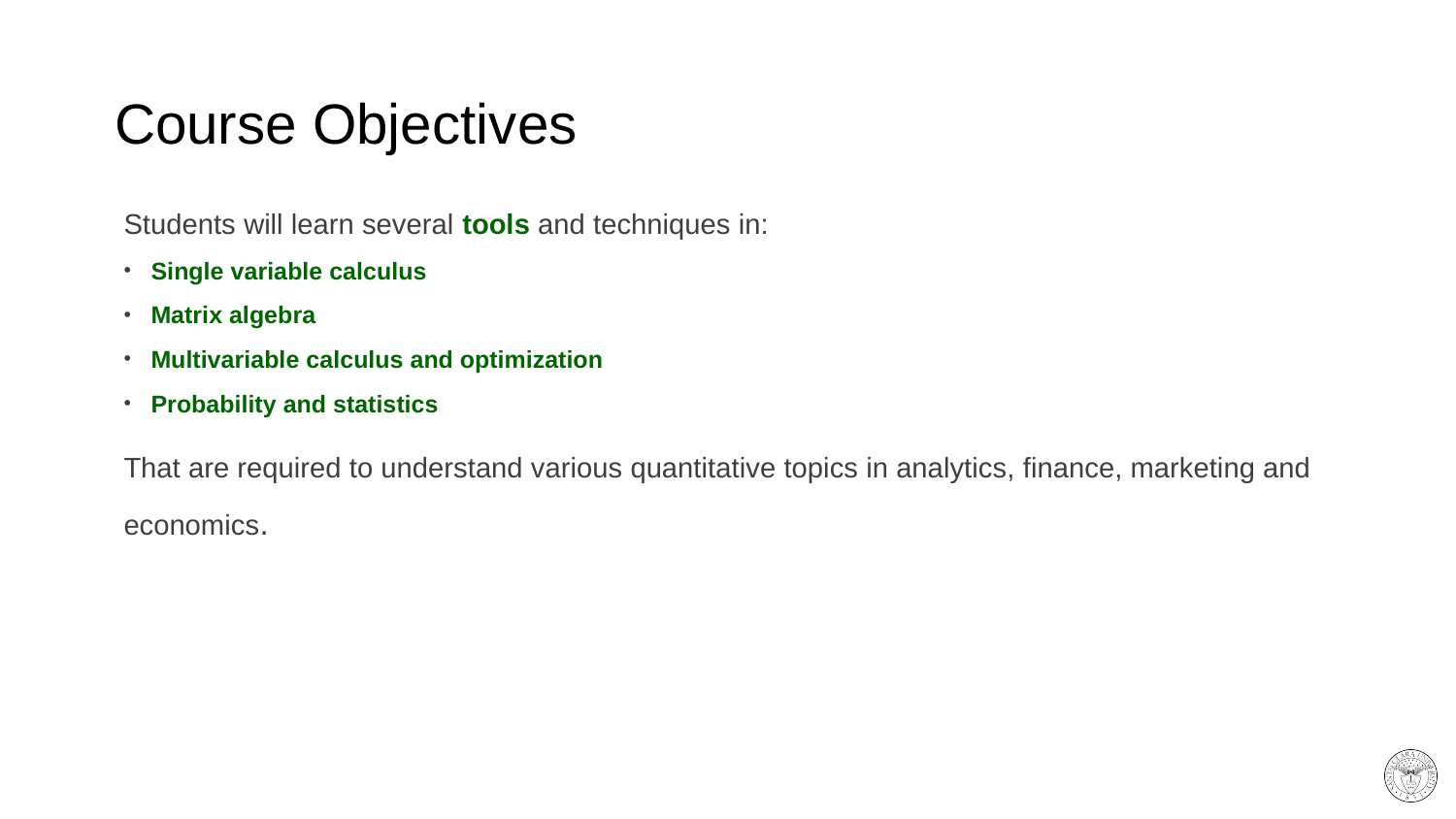

# Course Objectives
Students will learn several tools and techniques in:
Single variable calculus
Matrix algebra
Multivariable calculus and optimization
Probability and statistics
That are required to understand various quantitative topics in analytics, finance, marketing and economics.